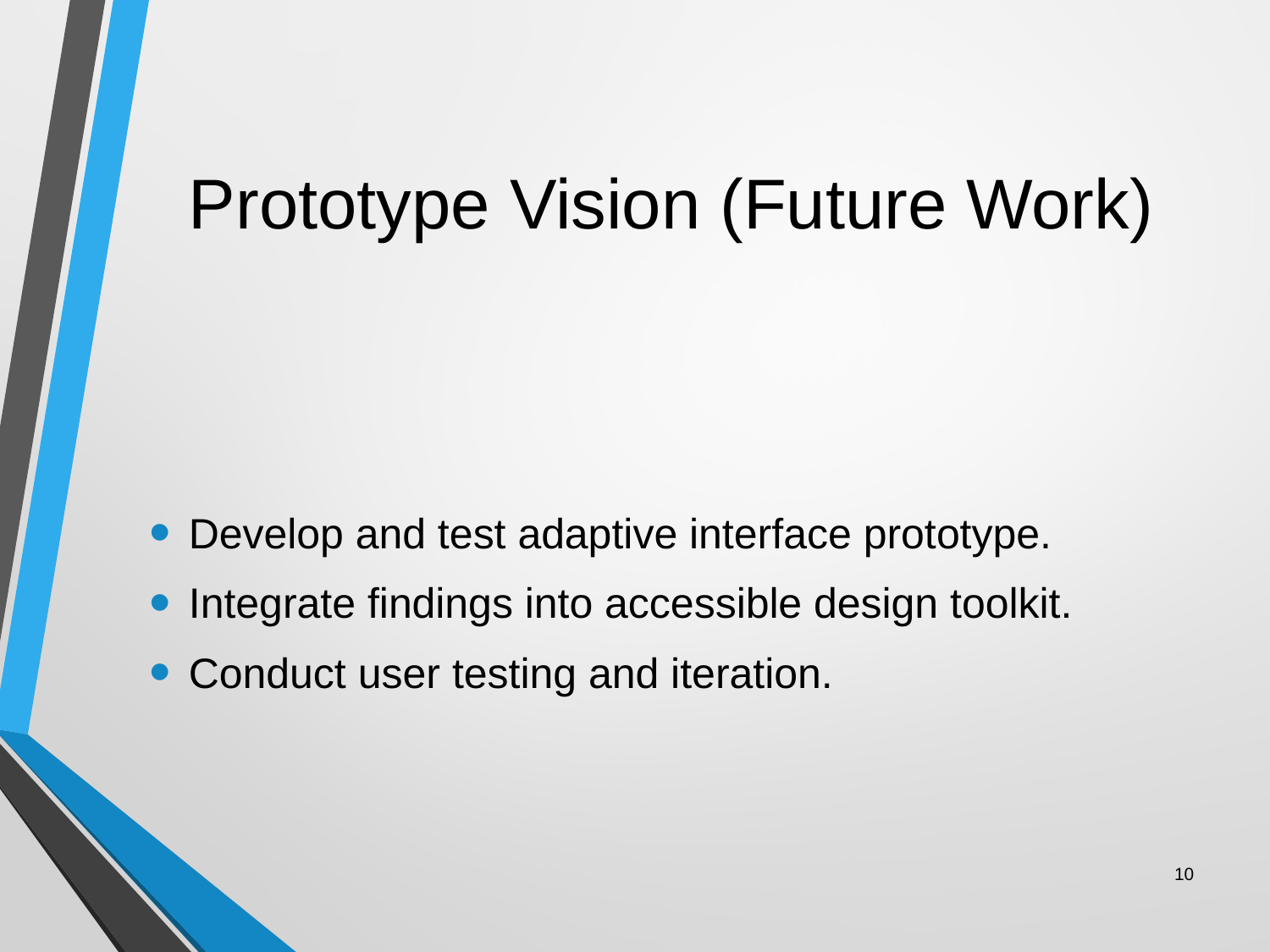

# Prototype Vision (Future Work)
Develop and test adaptive interface prototype.
Integrate findings into accessible design toolkit.
Conduct user testing and iteration.
10